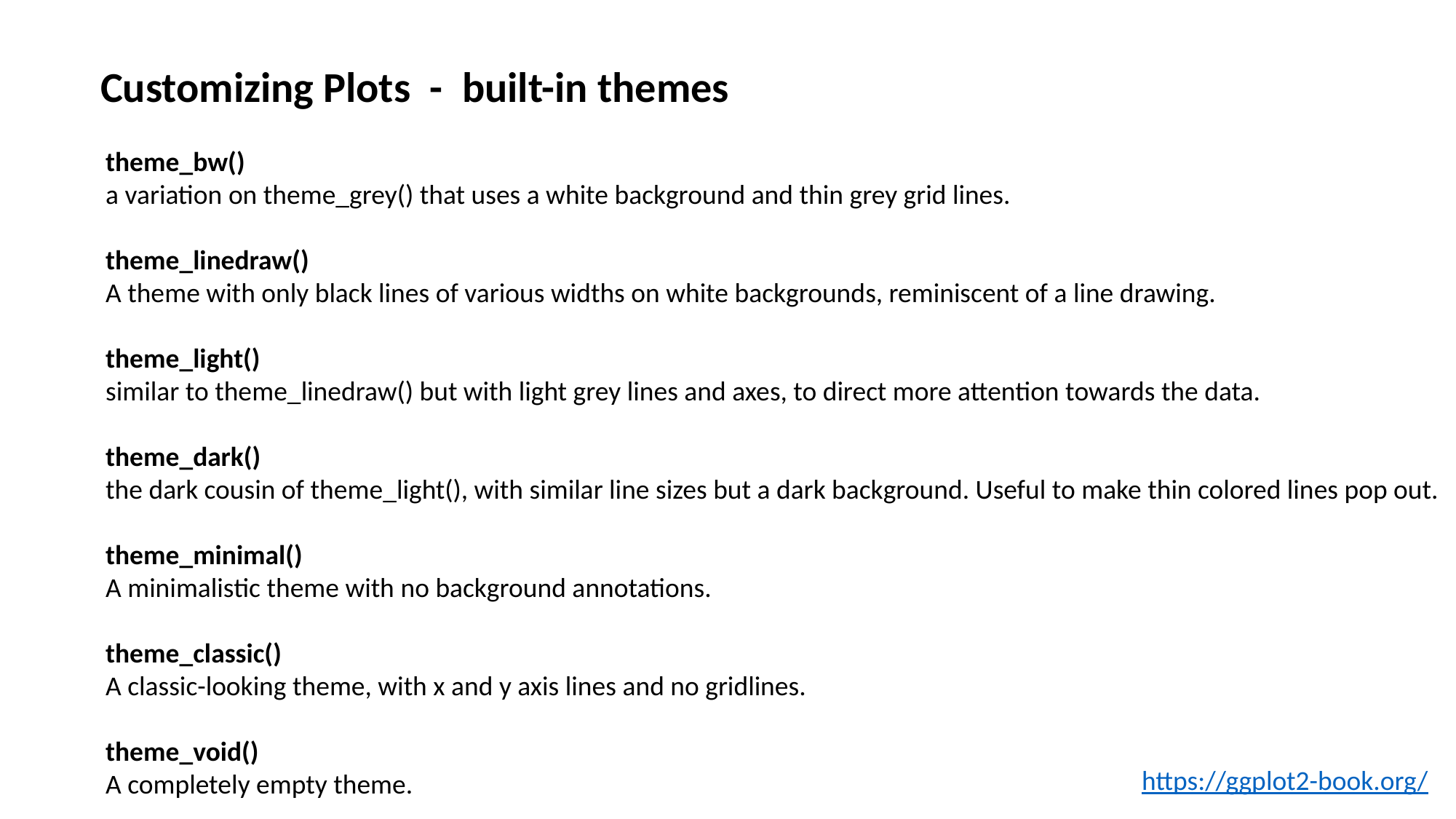

Customizing Plots  -  built-in themes
theme_bw()
a variation on theme_grey() that uses a white background and thin grey grid lines.

theme_linedraw()
A theme with only black lines of various widths on white backgrounds, reminiscent of a line drawing.

theme_light()
similar to theme_linedraw() but with light grey lines and axes, to direct more attention towards the data.

theme_dark()
the dark cousin of theme_light(), with similar line sizes but a dark background. Useful to make thin colored lines pop out.

theme_minimal()
A minimalistic theme with no background annotations.

theme_classic()
A classic-looking theme, with x and y axis lines and no gridlines.

theme_void()
A completely empty theme.
https://ggplot2-book.org/